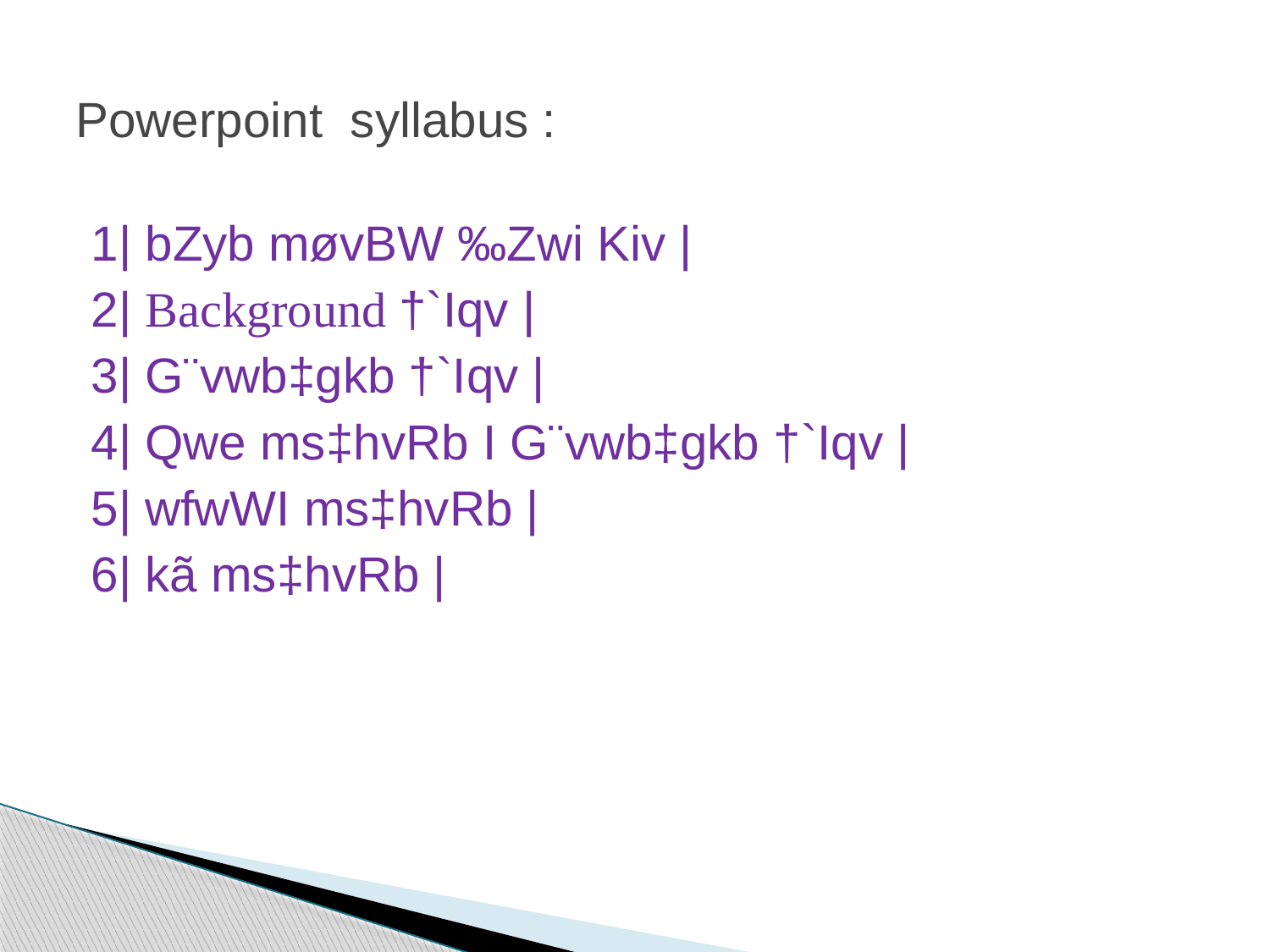

# Powerpoint  syllabus :
1| bZyb møvBW ‰Zwi Kiv |
2| Background †`Iqv |
3| G¨vwb‡gkb †`Iqv |
4| Qwe ms‡hvRb I G¨vwb‡gkb †`Iqv |
5| wfwWI ms‡hvRb |
6| kã ms‡hvRb |